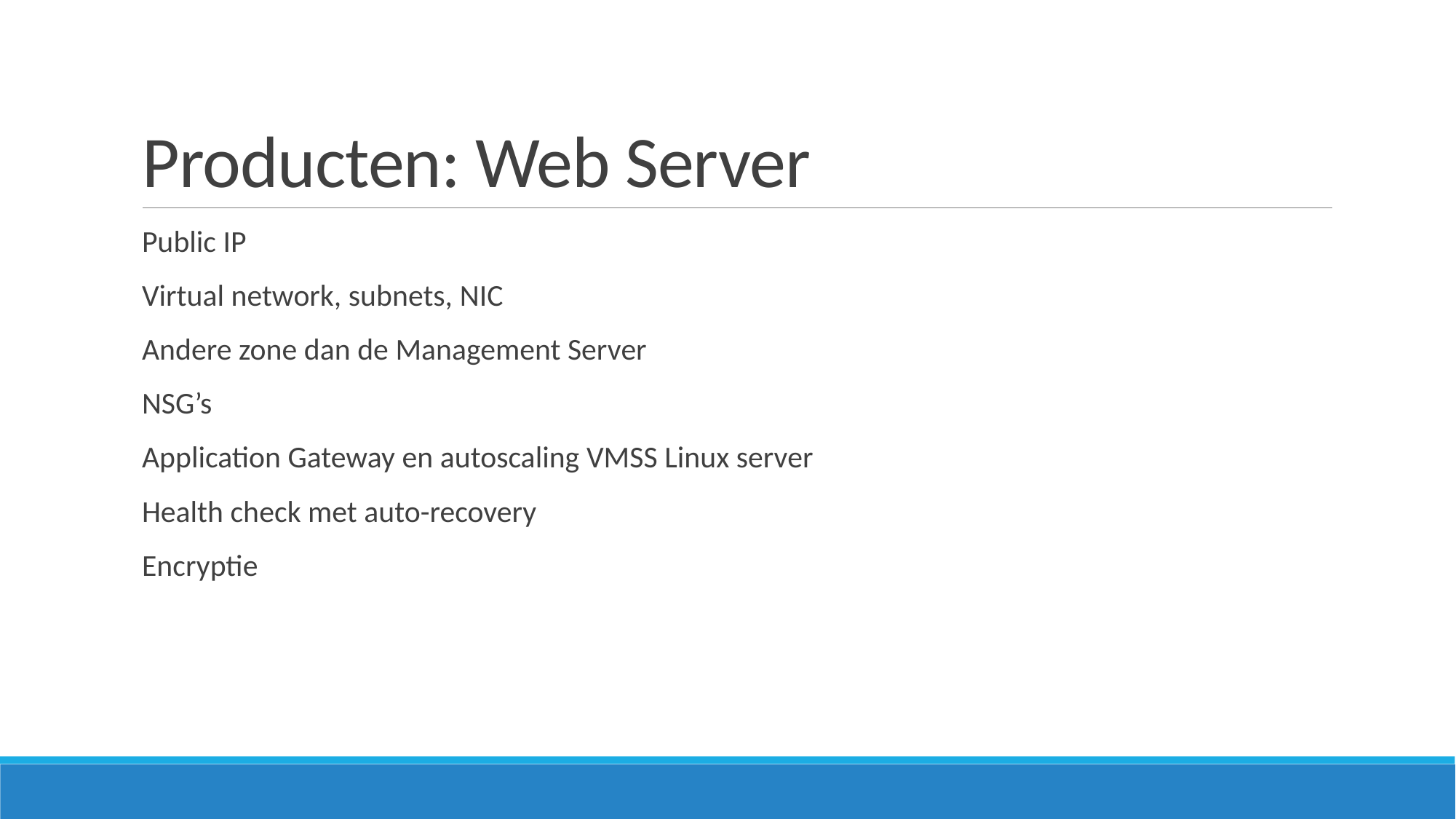

# Producten: Web Server
Public IP
Virtual network, subnets, NIC
Andere zone dan de Management Server
NSG’s
Application Gateway en autoscaling VMSS Linux server
Health check met auto-recovery
Encryptie